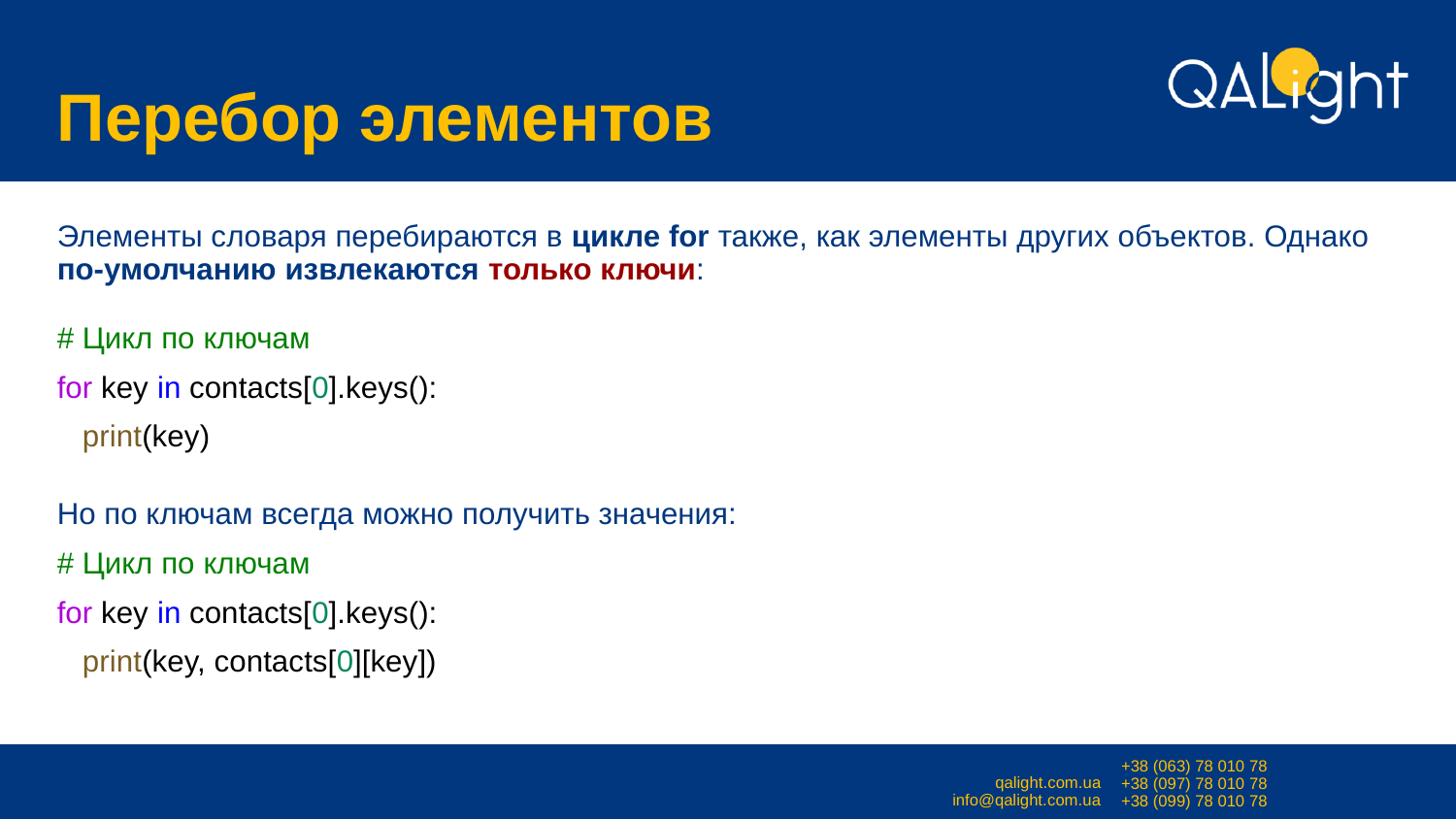

# Перебор элементов
Элементы словаря перебираются в цикле for также, как элементы других объектов. Однако по-умолчанию извлекаются только ключи:

# Цикл по ключам
for key in contacts[0].keys():
   print(key)

Но по ключам всегда можно получить значения:
# Цикл по ключам
for key in contacts[0].keys():
   print(key, contacts[0][key])